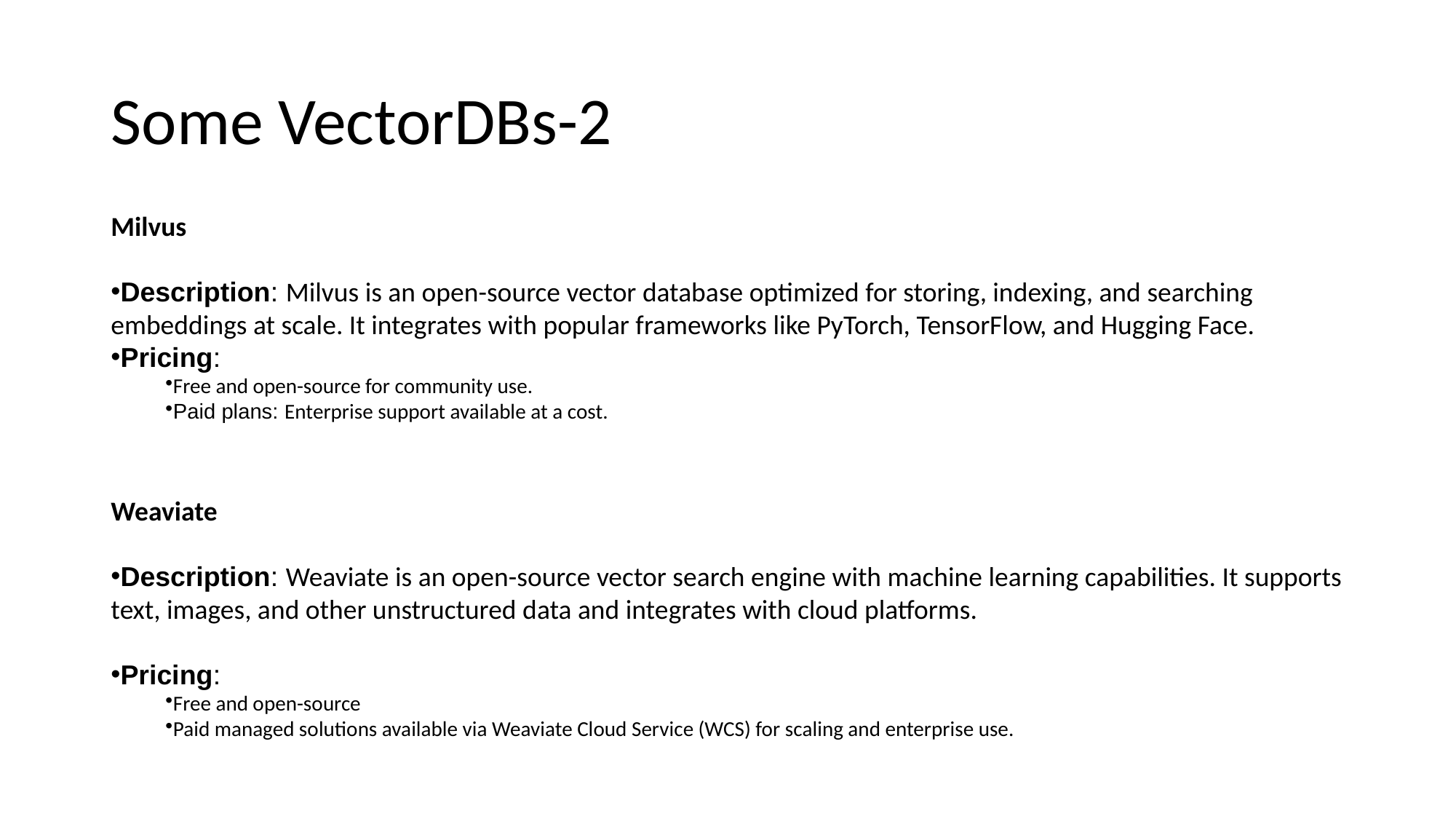

# Some VectorDBs-2
Milvus

Description: Milvus is an open-source vector database optimized for storing, indexing, and searching embeddings at scale. It integrates with popular frameworks like PyTorch, TensorFlow, and Hugging Face.
Pricing:
Free and open-source for community use.
Paid plans: Enterprise support available at a cost.

Weaviate

Description: Weaviate is an open-source vector search engine with machine learning capabilities. It supports text, images, and other unstructured data and integrates with cloud platforms.

Pricing:
Free and open-source
Paid managed solutions available via Weaviate Cloud Service (WCS) for scaling and enterprise use.